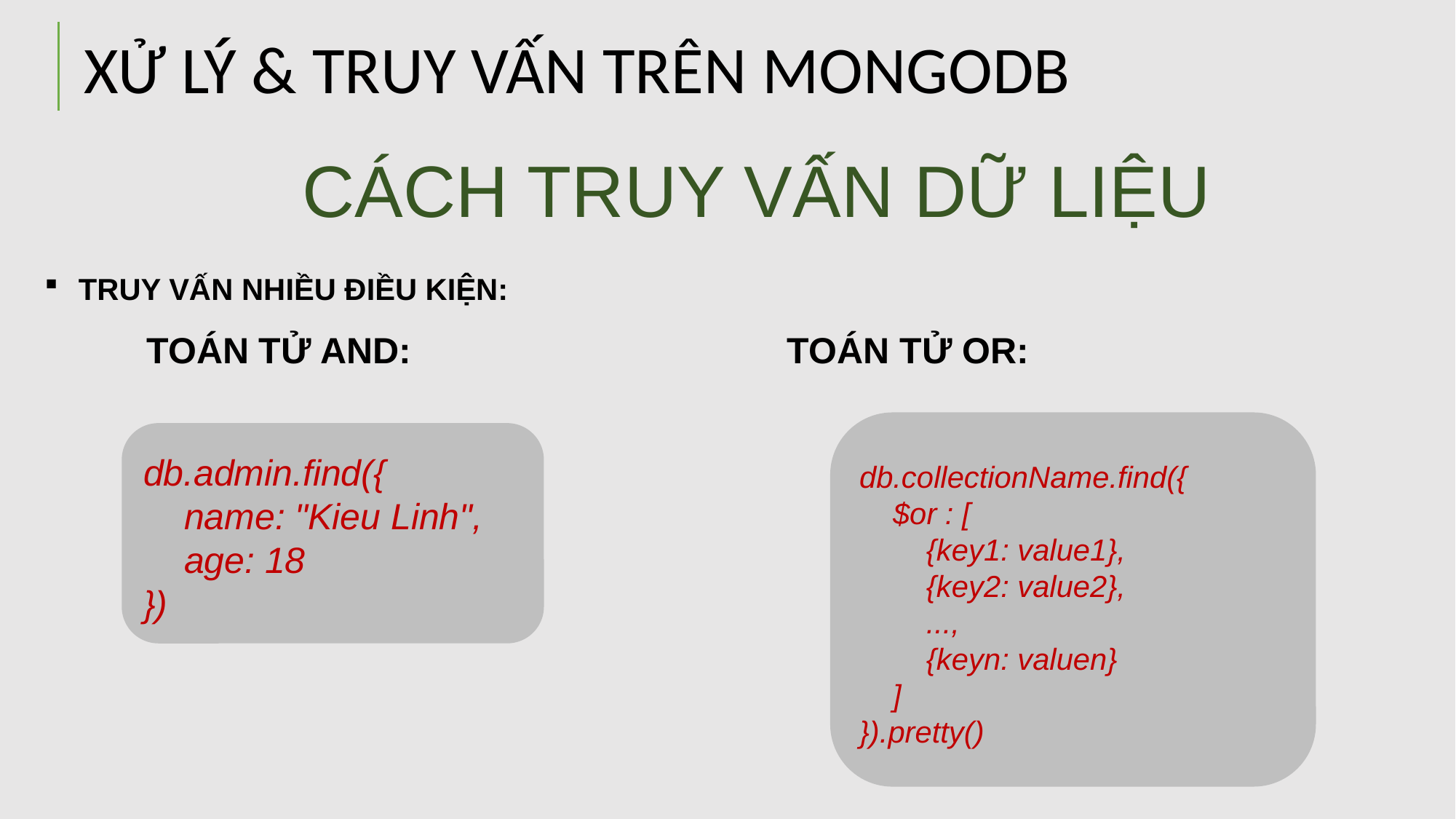

XỬ LÝ & TRUY VẤN TRÊN MONGODB
CÁCH TRUY VẤN DỮ LIỆU
TRUY VẤN NHIỀU ĐIỀU KIỆN:
TOÁN TỬ AND:
TOÁN TỬ OR:

db.collectionName.find({
    $or : [
        {key1: value1},
        {key2: value2},
        ...,
        {keyn: valuen}
    ]
}).pretty()

db.admin.find({
    name: "Kieu Linh",
    age: 18
})